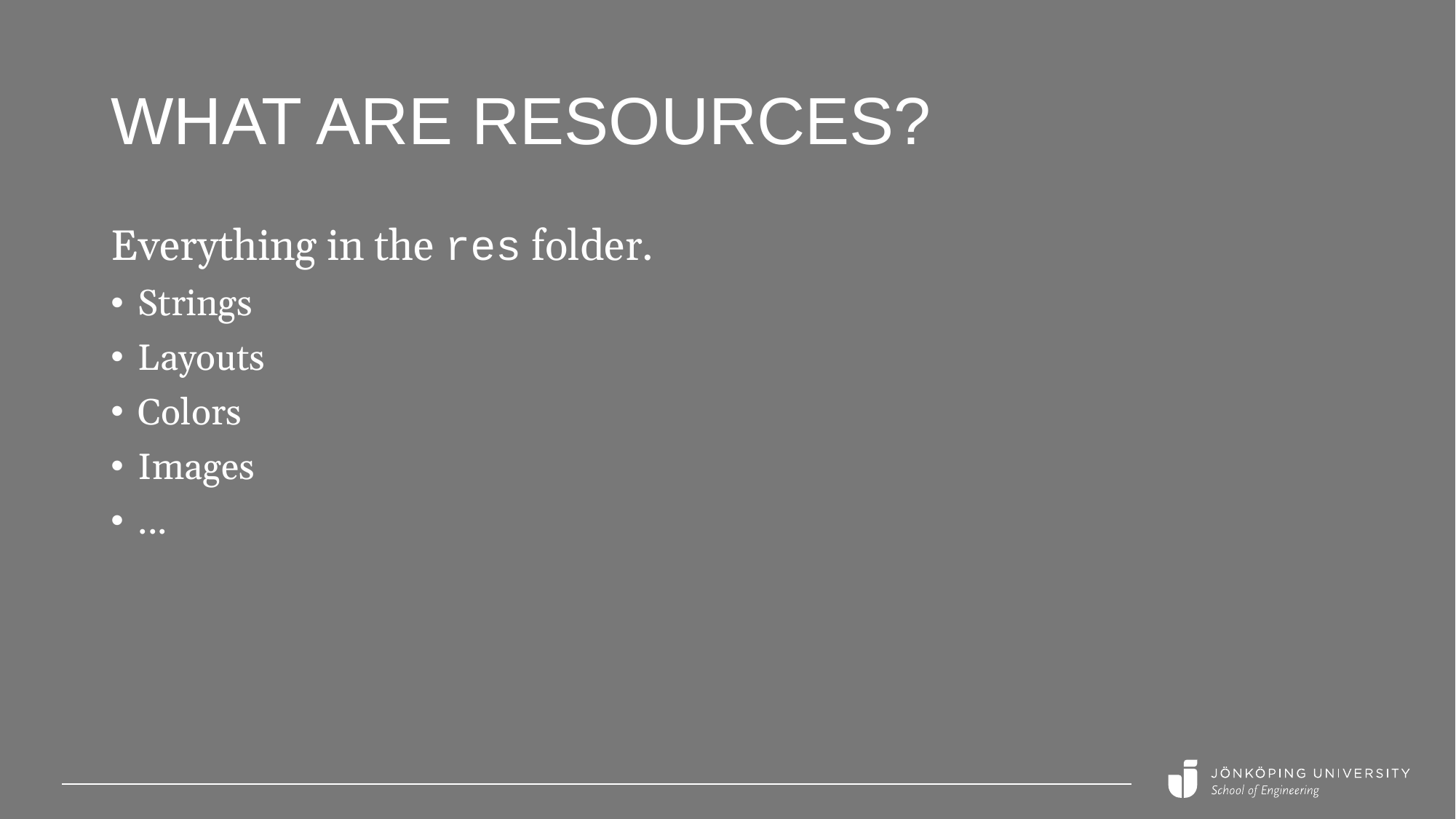

# What are resources?
Everything in the res folder.
Strings
Layouts
Colors
Images
...